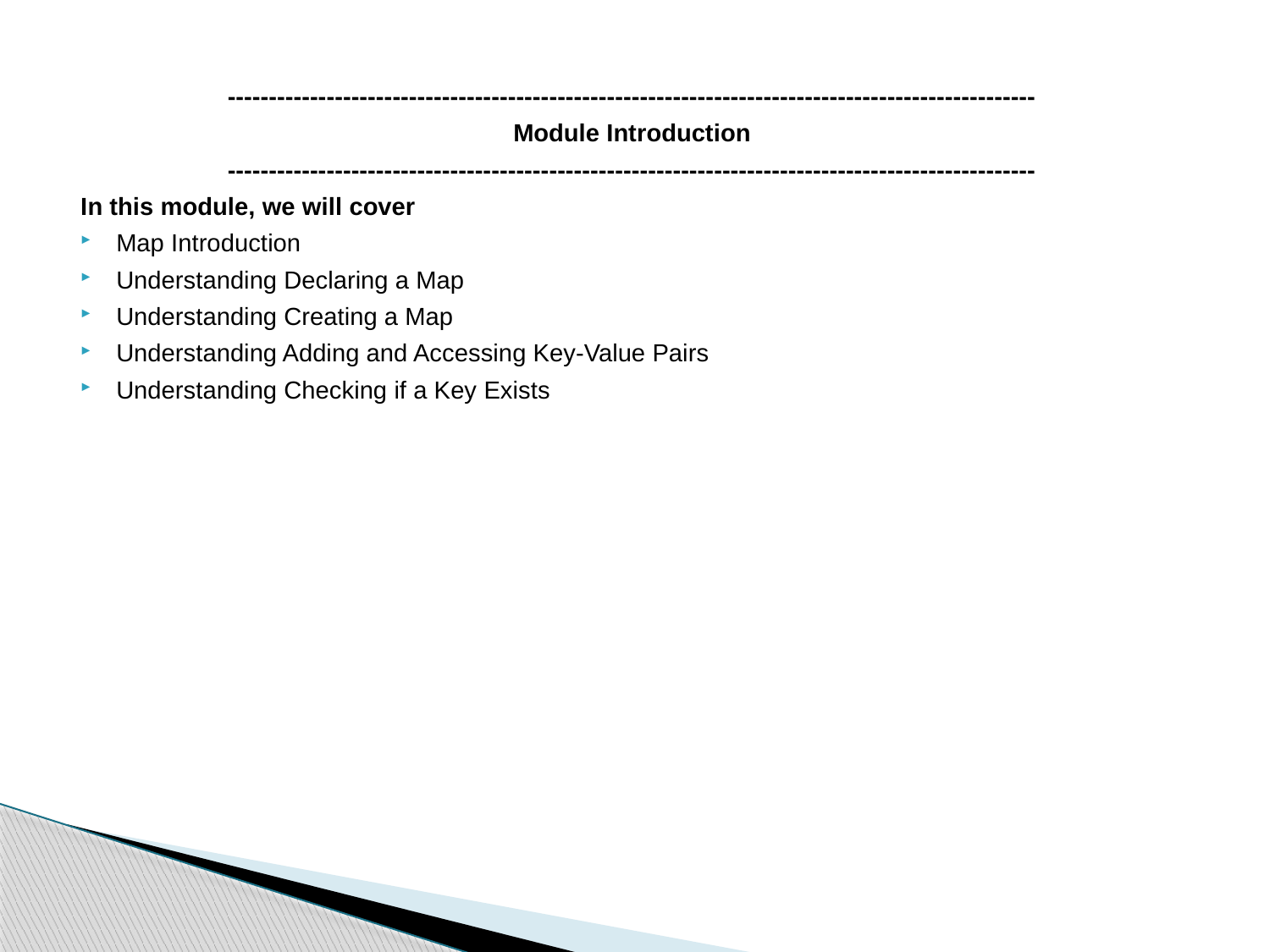

--------------------------------------------------------------------------------------------------
Module Introduction
--------------------------------------------------------------------------------------------------
In this module, we will cover
Map Introduction
Understanding Declaring a Map
Understanding Creating a Map
Understanding Adding and Accessing Key-Value Pairs
Understanding Checking if a Key Exists